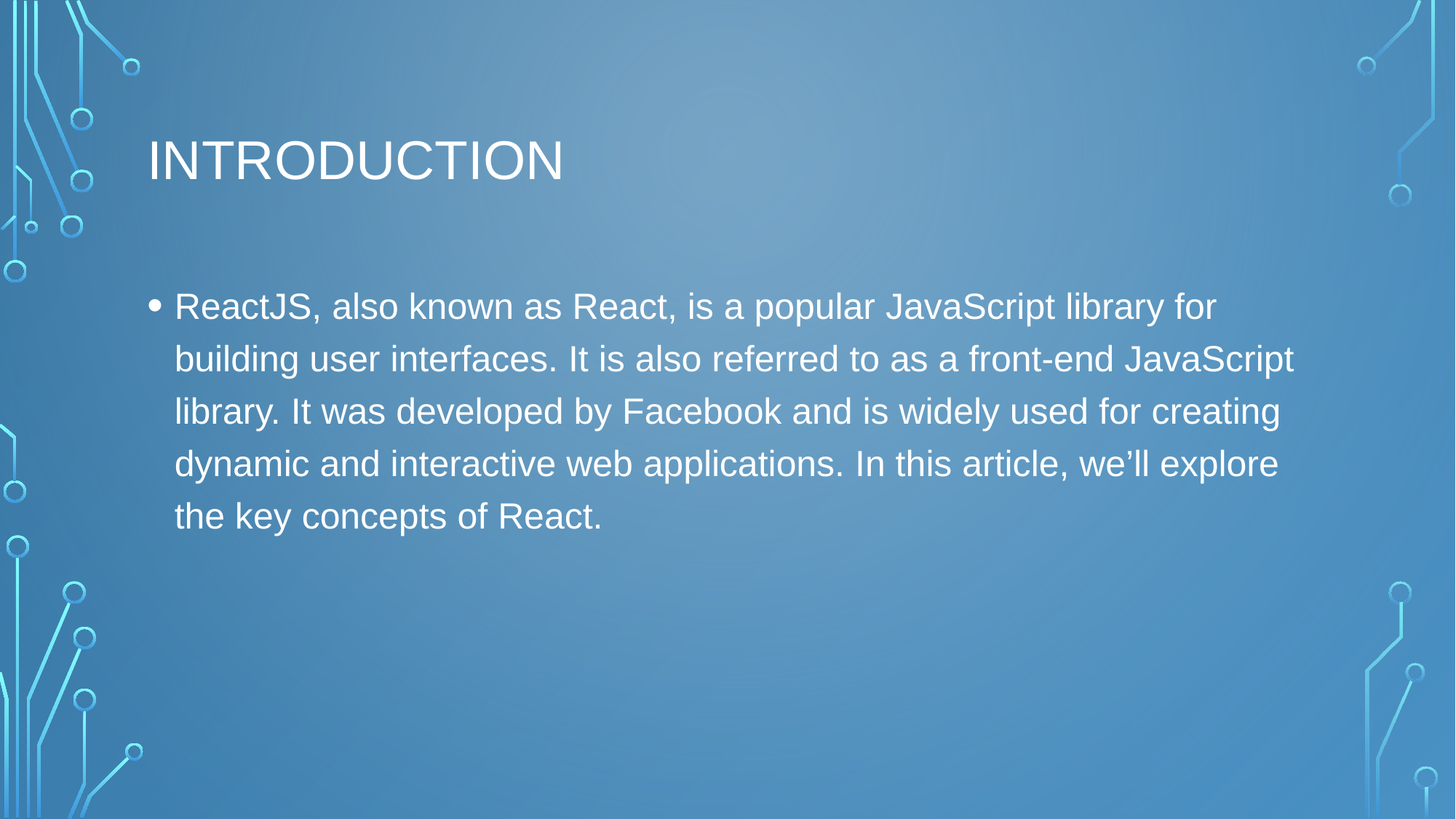

# Introduction
ReactJS, also known as React, is a popular JavaScript library for building user interfaces. It is also referred to as a front-end JavaScript library. It was developed by Facebook and is widely used for creating dynamic and interactive web applications. In this article, we’ll explore the key concepts of React.